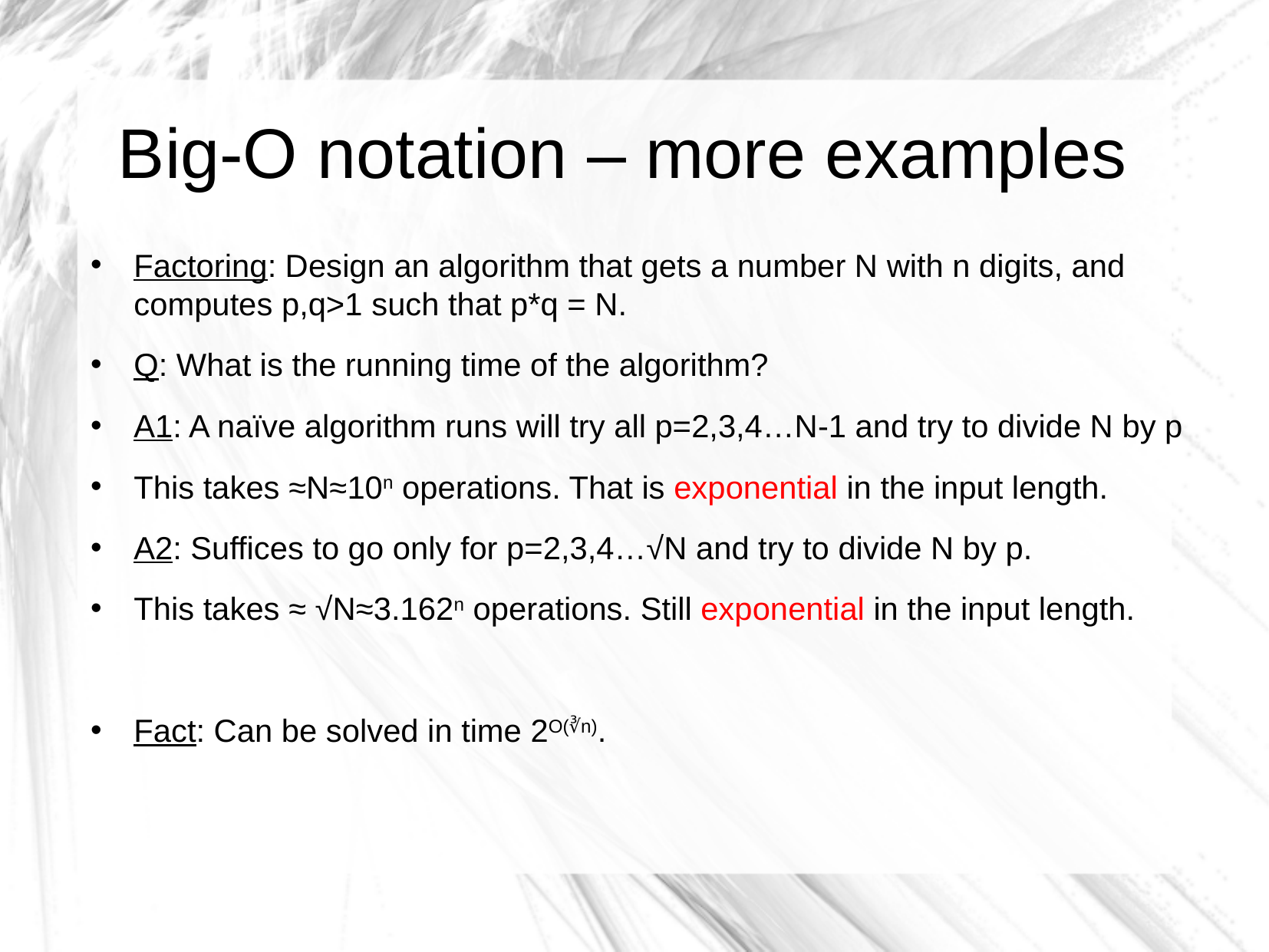

Big-O notation – more examples
Factoring: Design an algorithm that gets a number N with n digits, and computes p,q>1 such that p*q = N.
Q: What is the running time of the algorithm?
A1: A naïve algorithm runs will try all p=2,3,4…N-1 and try to divide N by p
This takes ≈N≈10n operations. That is exponential in the input length.
A2: Suffices to go only for p=2,3,4…√N and try to divide N by p.
This takes ≈ √N≈3.162n operations. Still exponential in the input length.

Fact: Can be solved in time 2O(∛n).